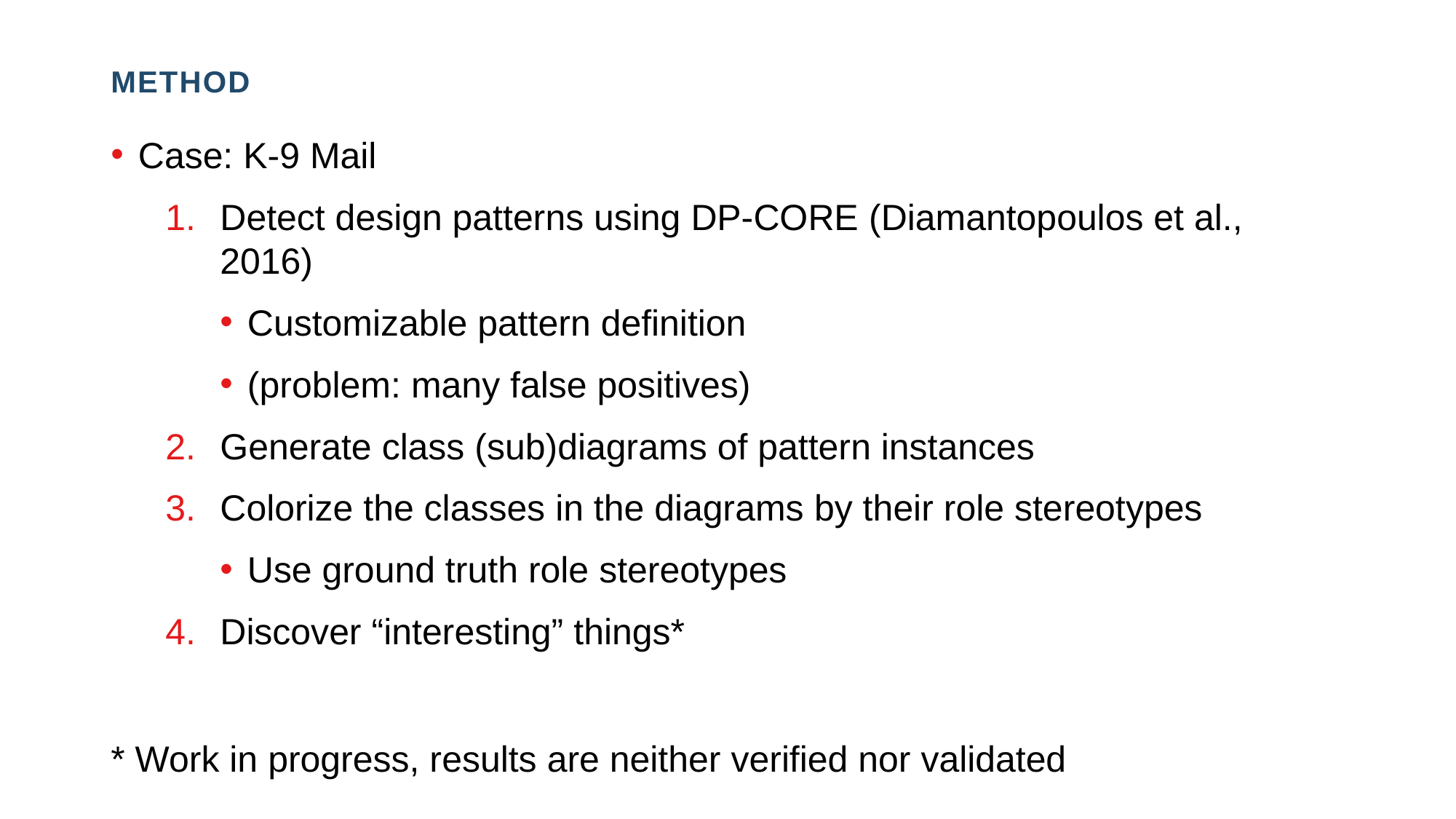

# Method
Case: K-9 Mail
Detect design patterns using DP-CORE (Diamantopoulos et al., 2016)
Customizable pattern definition
(problem: many false positives)
Generate class (sub)diagrams of pattern instances
Colorize the classes in the diagrams by their role stereotypes
Use ground truth role stereotypes
Discover “interesting” things*

* Work in progress, results are neither verified nor validated